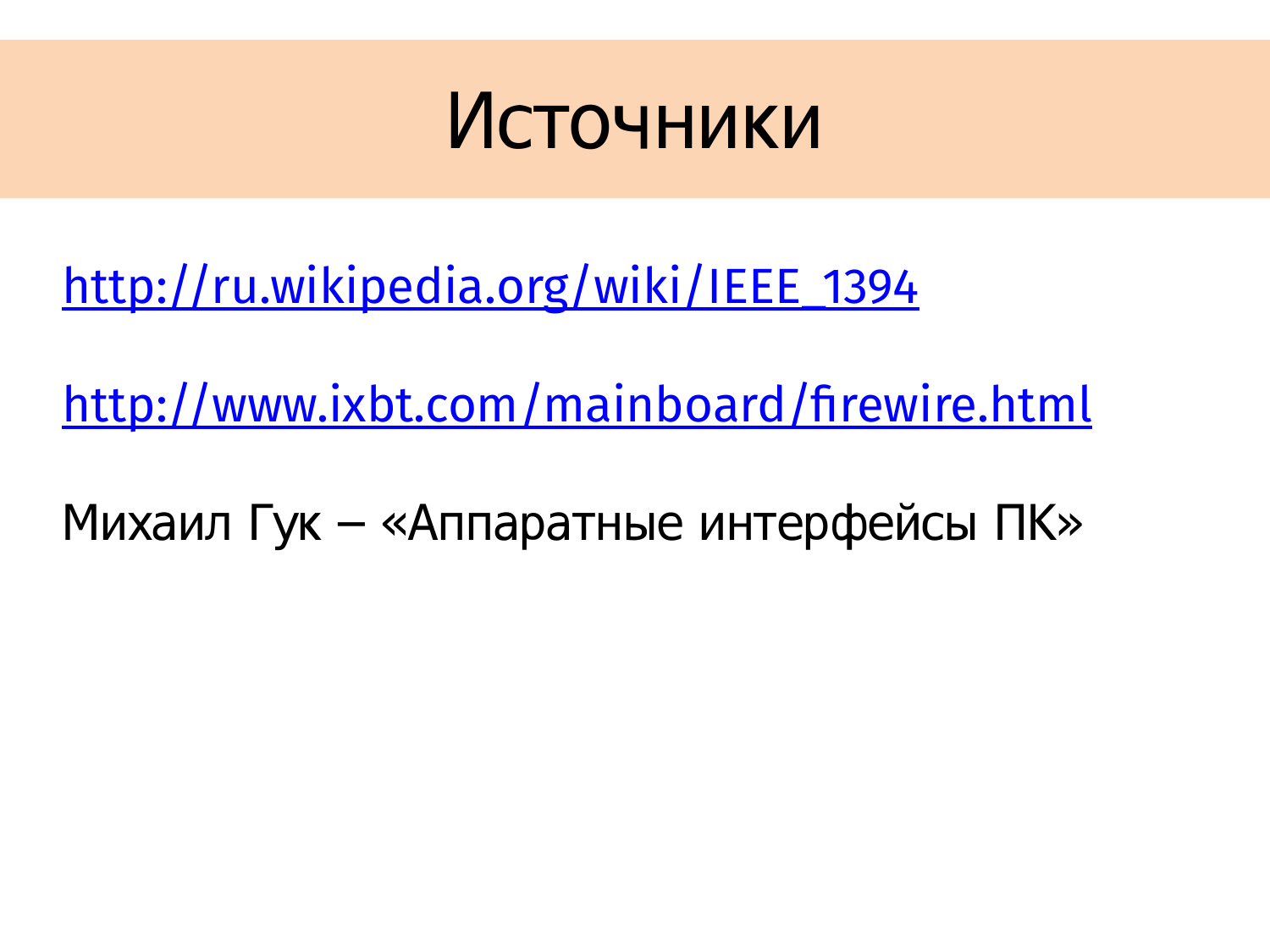

# Источники
http://ru.wikipedia.org/wiki/IEEE_1394

http://www.ixbt.com/mainboard/firewire.html

Михаил Гук – «Аппаратные интерфейсы ПК»